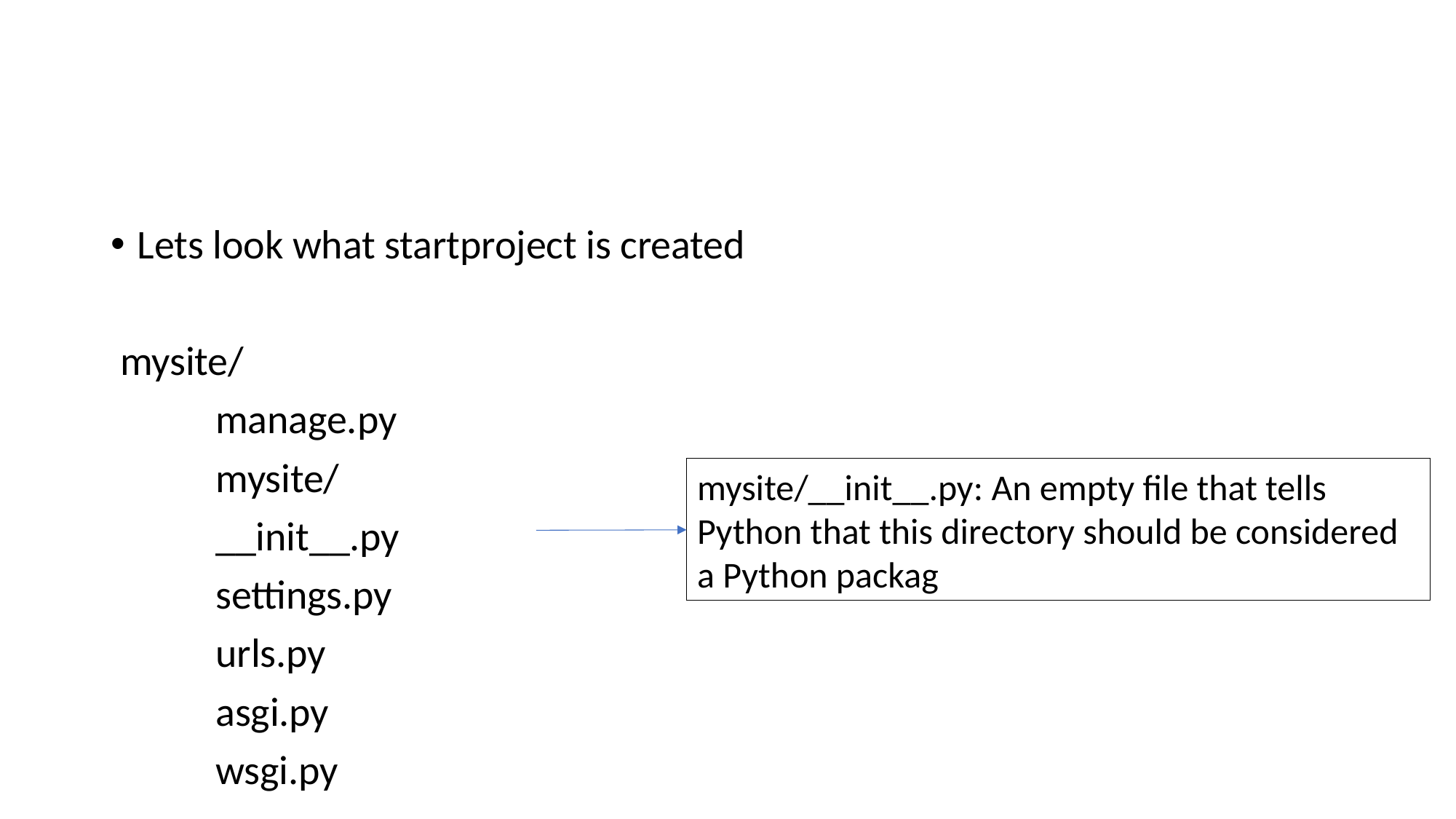

#
Lets look what startproject is created

 mysite/
	manage.py
	mysite/
		__init__.py
		settings.py
		urls.py
		asgi.py
		wsgi.py

mysite/__init__.py: An empty file that tells Python that this directory should be considered a Python packag